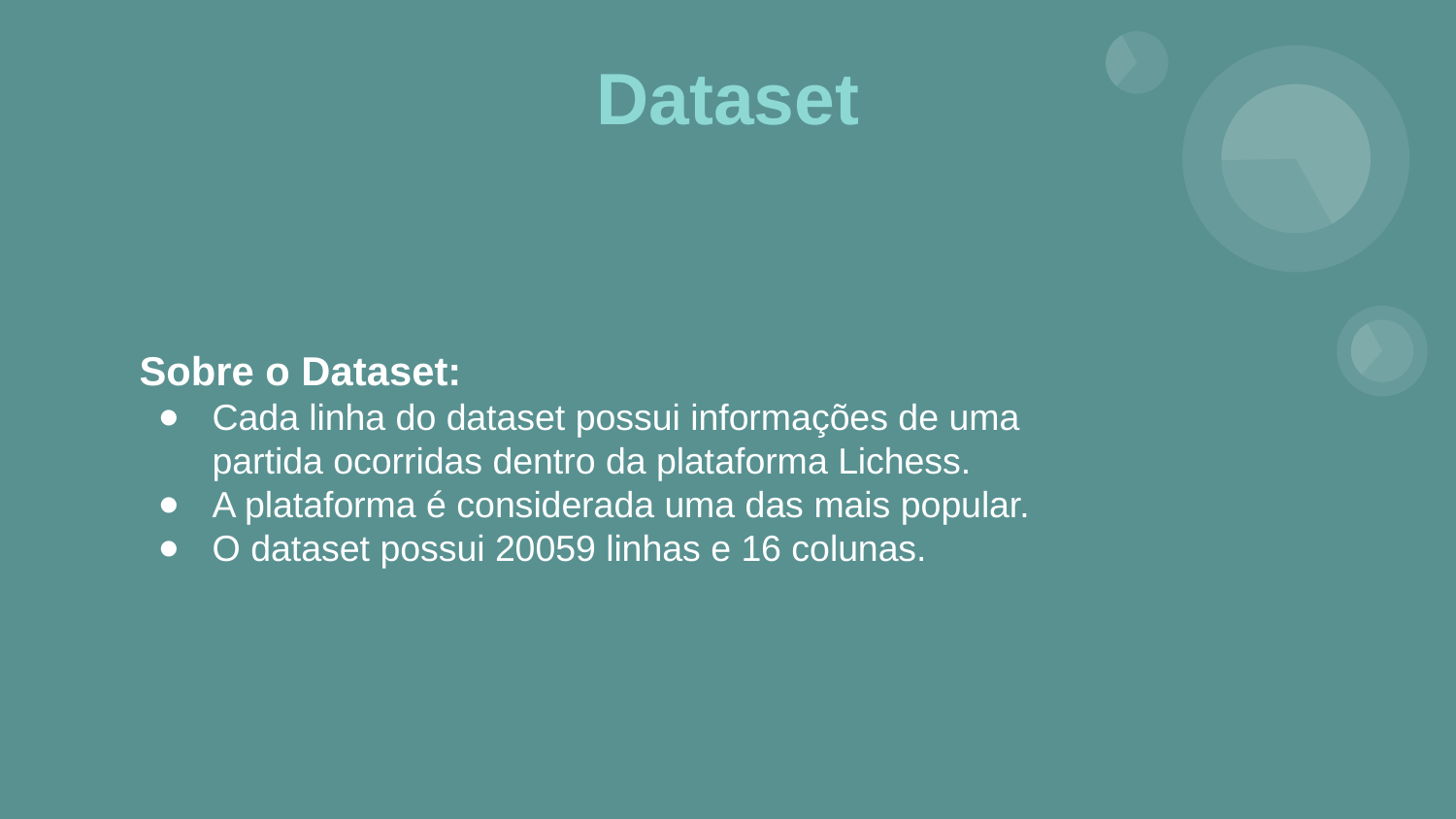

# Dataset
Sobre o Dataset:
Cada linha do dataset possui informações de uma partida ocorridas dentro da plataforma Lichess.
A plataforma é considerada uma das mais popular.
O dataset possui 20059 linhas e 16 colunas.